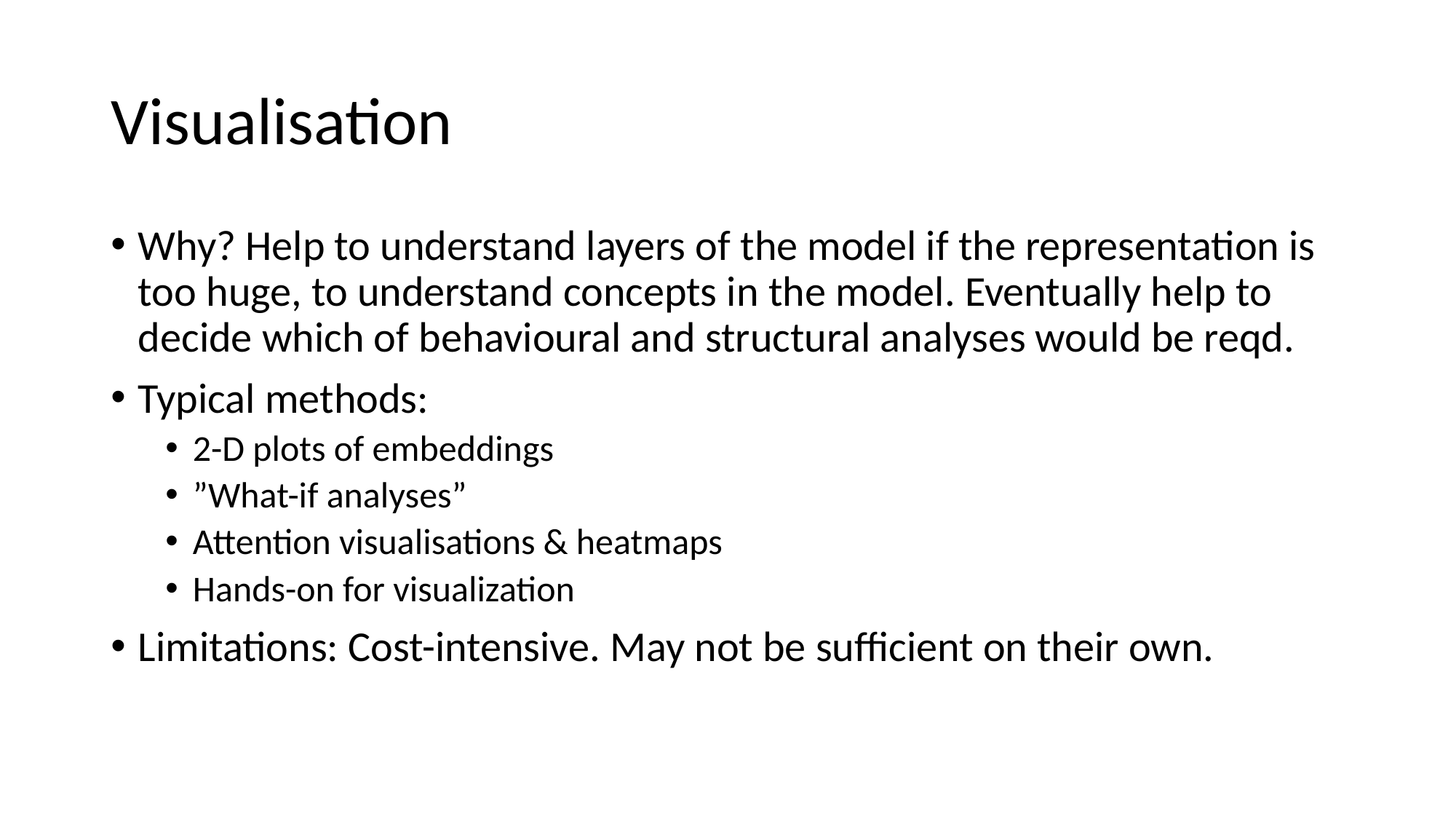

# Visualisation
Why? Help to understand layers of the model if the representation is too huge, to understand concepts in the model. Eventually help to decide which of behavioural and structural analyses would be reqd.
Typical methods:
2-D plots of embeddings
”What-if analyses”
Attention visualisations & heatmaps
Hands-on for visualization
Limitations: Cost-intensive. May not be sufficient on their own.